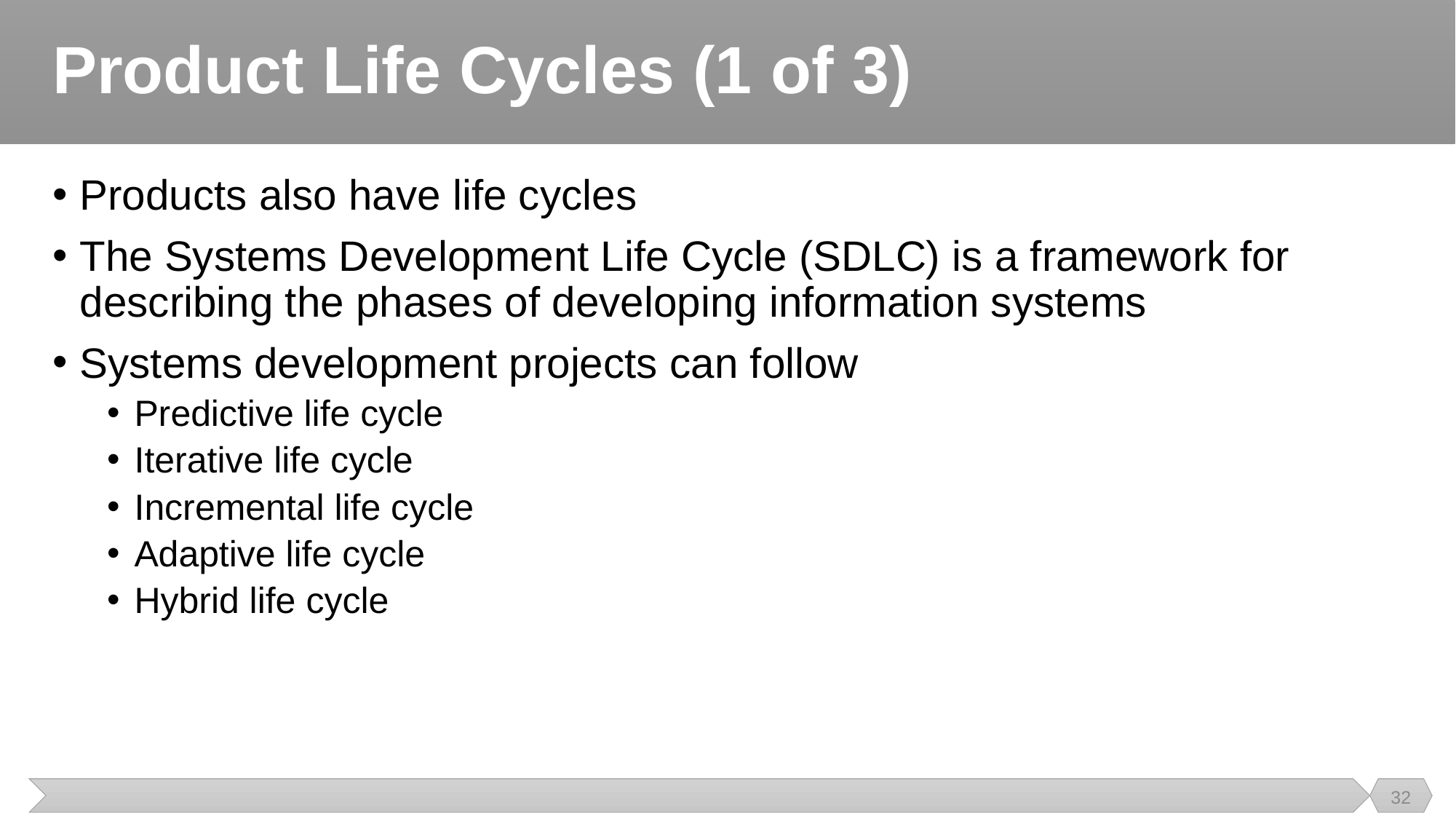

# Product Life Cycles (1 of 3)
Products also have life cycles
The Systems Development Life Cycle (SDLC) is a framework for describing the phases of developing information systems
Systems development projects can follow
Predictive life cycle
Iterative life cycle
Incremental life cycle
Adaptive life cycle
Hybrid life cycle
32